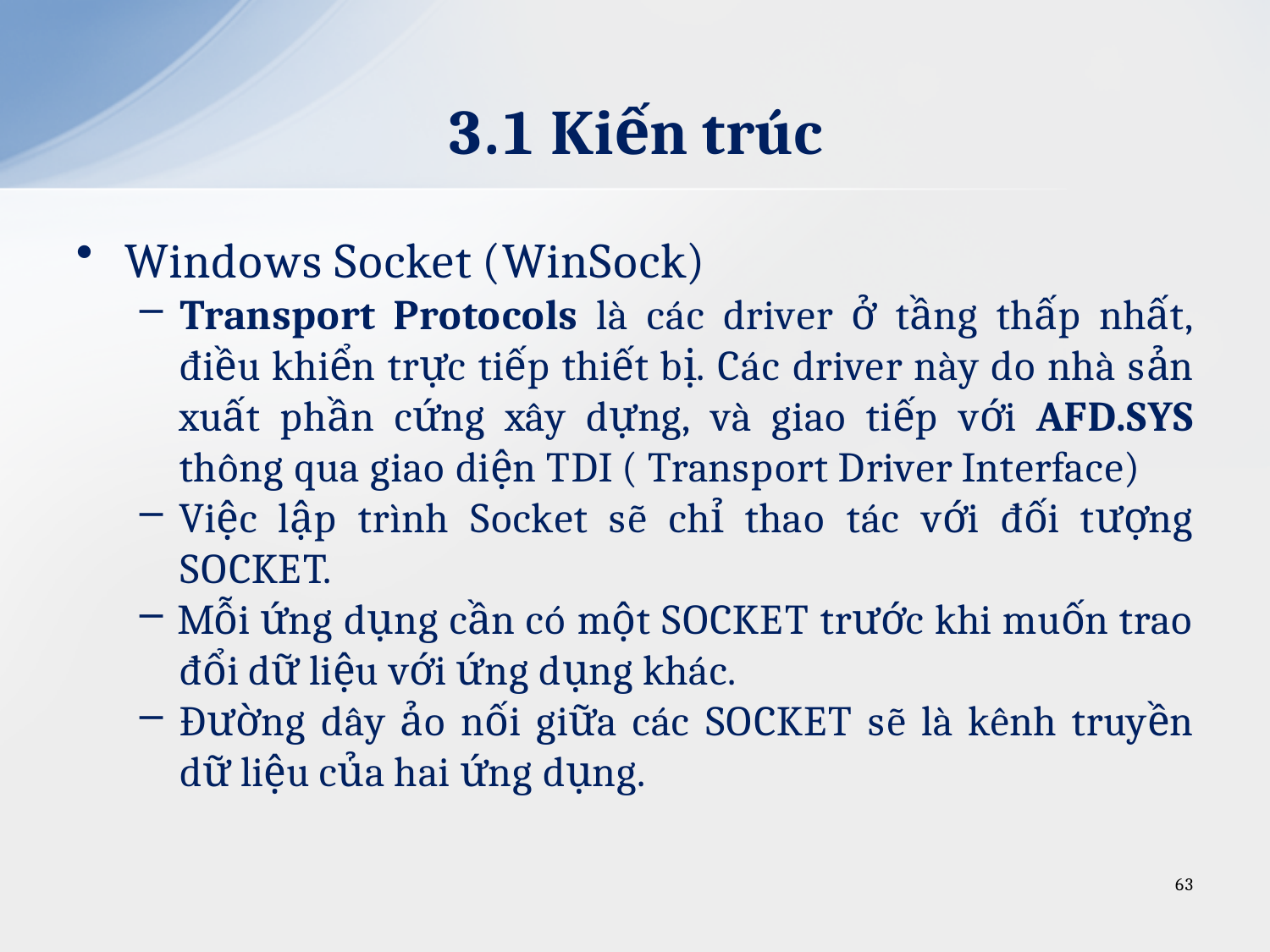

# 3.1 Kiến trúc
Windows Socket (WinSock)
Transport Protocols là các driver ở tầng thấp nhất, điều khiển trực tiếp thiết bị. Các driver này do nhà sản xuất phần cứng xây dựng, và giao tiếp với AFD.SYS thông qua giao diện TDI ( Transport Driver Interface)
Việc lập trình Socket sẽ chỉ thao tác với đối tượng SOCKET.
Mỗi ứng dụng cần có một SOCKET trước khi muốn trao đổi dữ liệu với ứng dụng khác.
Đường dây ảo nối giữa các SOCKET sẽ là kênh truyền dữ liệu của hai ứng dụng.

63